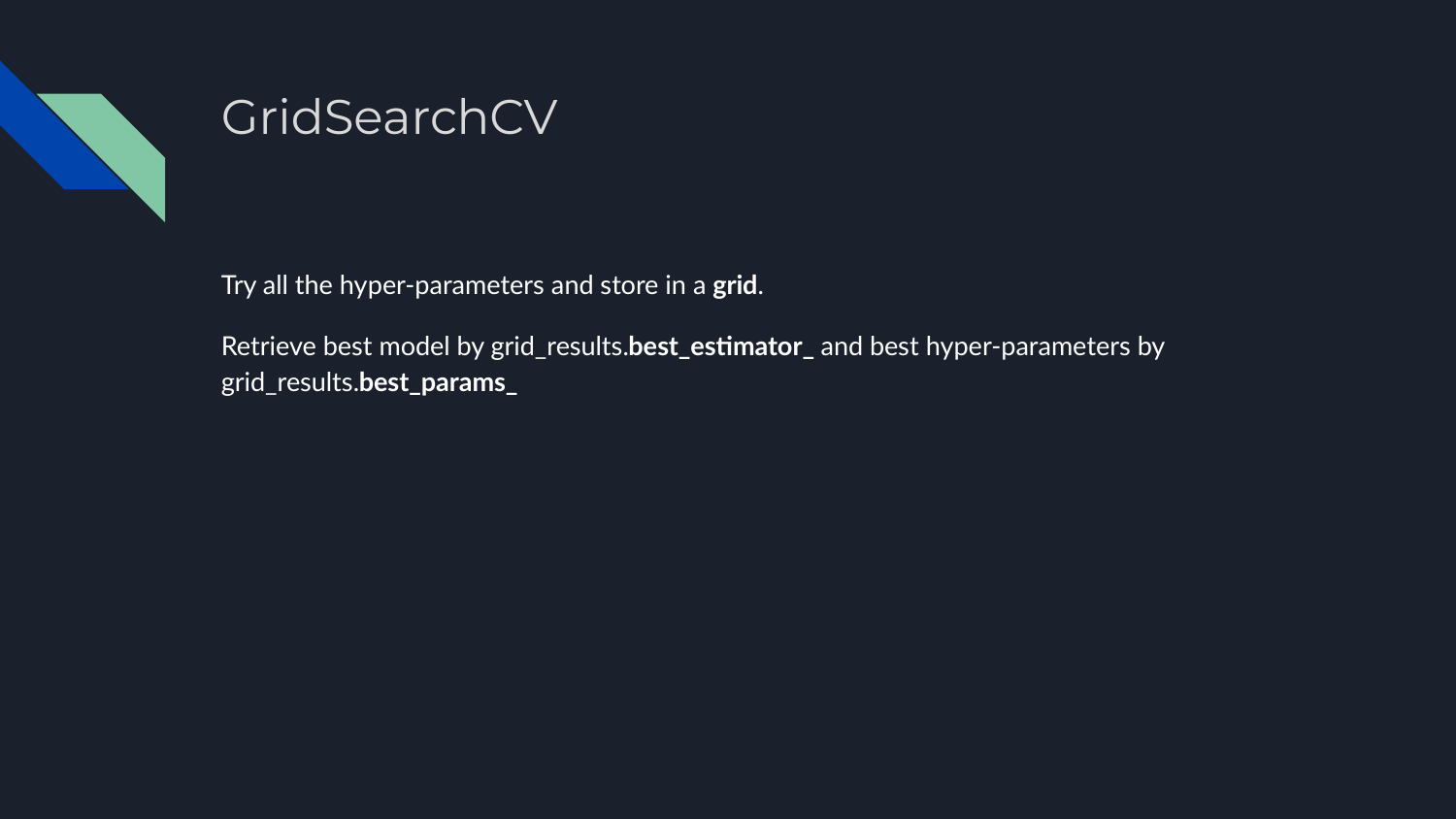

# GridSearchCV
Try all the hyper-parameters and store in a grid.
Retrieve best model by grid_results.best_estimator_ and best hyper-parameters by grid_results.best_params_